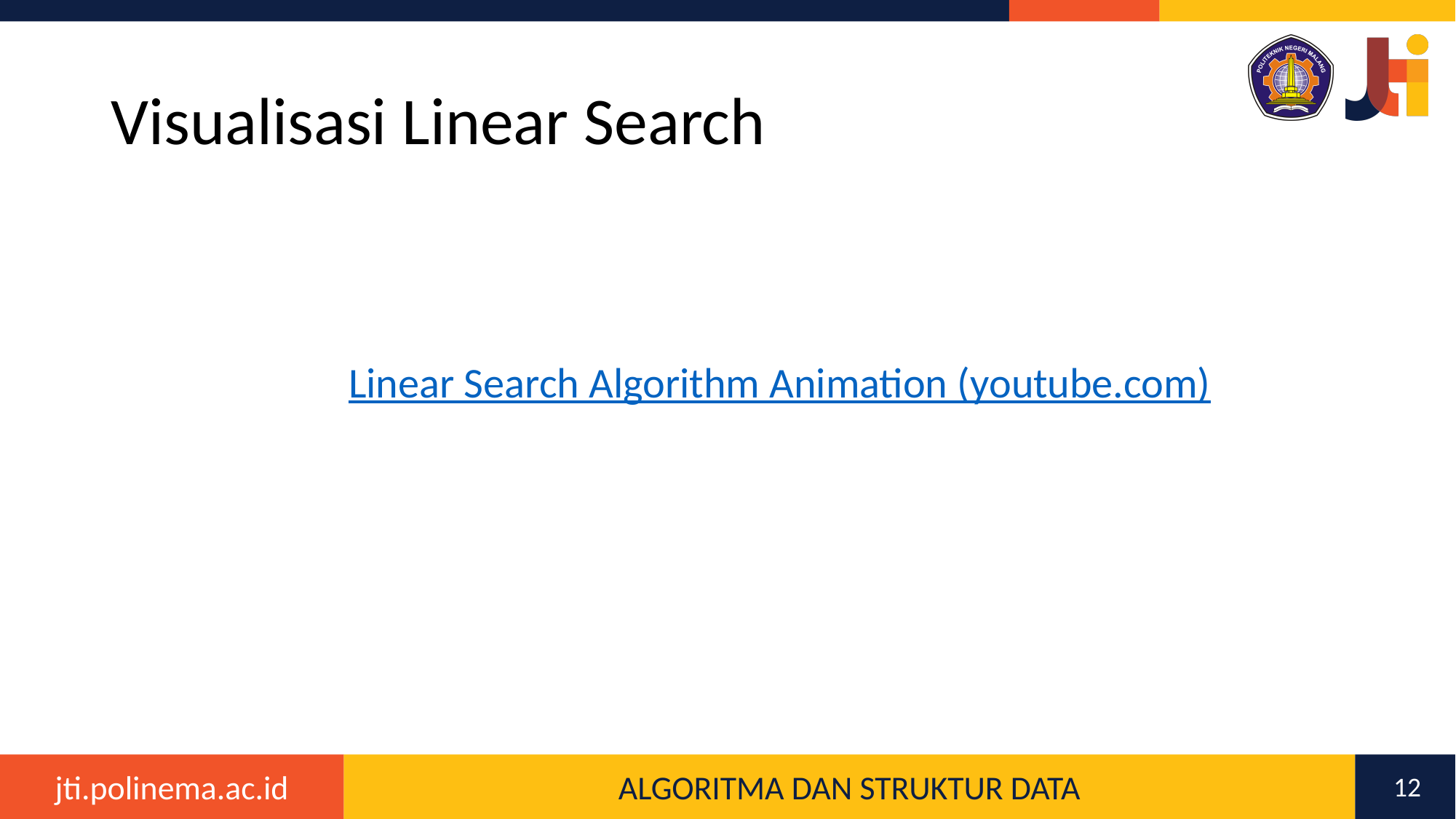

# Visualisasi Linear Search
Linear Search Algorithm Animation (youtube.com)
12